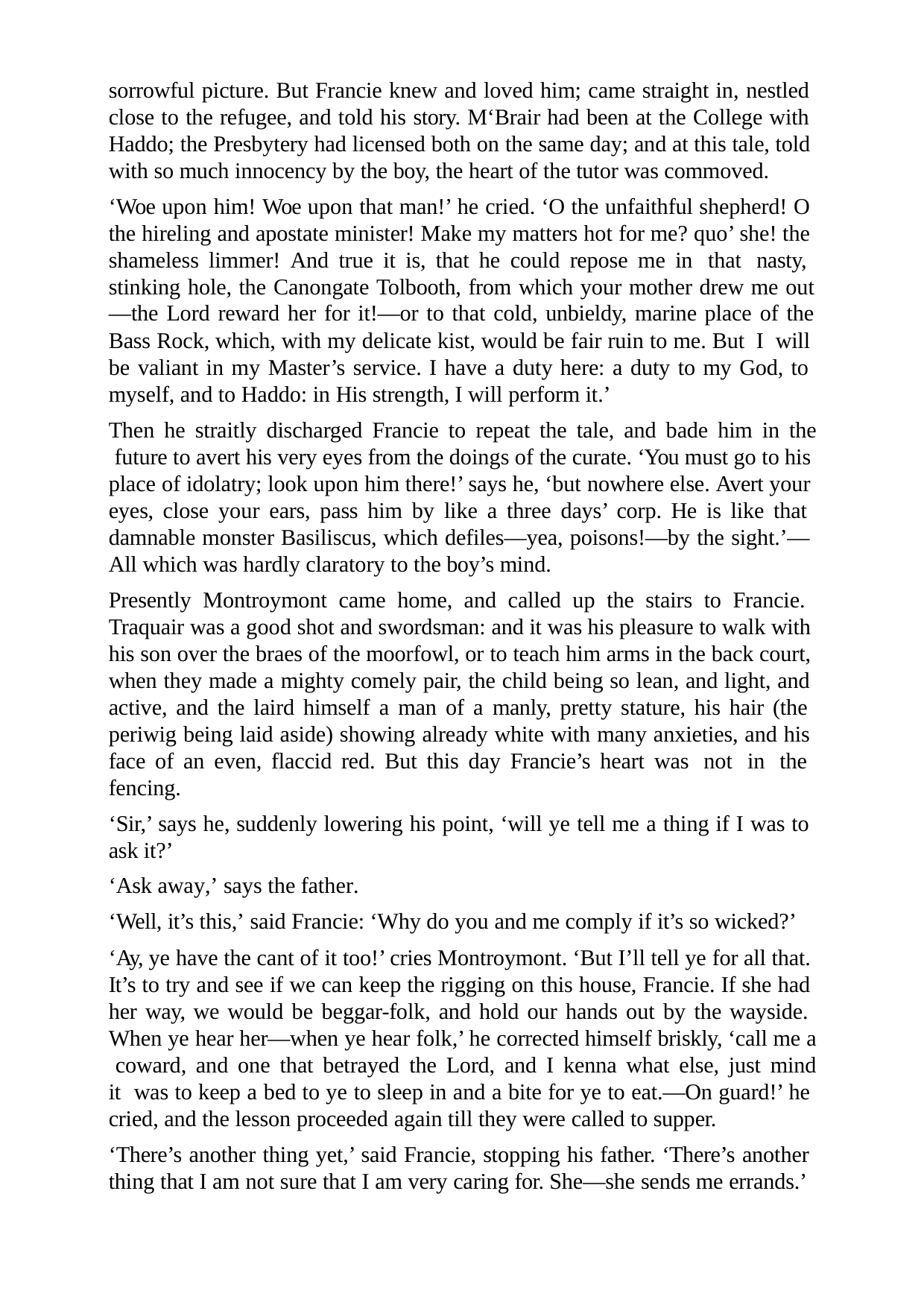

sorrowful picture. But Francie knew and loved him; came straight in, nestled  close to the refugee, and told his story. M‘Brair had been at the College with  Haddo; the Presbytery had licensed both on the same day; and at this tale, told  with so much innocency by the boy, the heart of the tutor was commoved.
‘Woe upon him! Woe upon that man!’ he cried. ‘O the unfaithful shepherd! O  the hireling and apostate minister! Make my matters hot for me? quo’ she! the  shameless limmer! And true it is, that he could repose me in that nasty,  stinking hole, the Canongate Tolbooth, from which your mother drew me out
—the Lord reward her for it!—or to that cold, unbieldy, marine place of the
Bass Rock, which, with my delicate kist, would be fair ruin to me. But I will  be valiant in my Master’s service. I have a duty here: a duty to my God, to  myself, and to Haddo: in His strength, I will perform it.’
Then he straitly discharged Francie to repeat the tale, and bade him in the  future to avert his very eyes from the doings of the curate. ‘You must go to his  place of idolatry; look upon him there!’ says he, ‘but nowhere else. Avert your  eyes, close your ears, pass him by like a three days’ corp. He is like that  damnable monster Basiliscus, which defiles—yea, poisons!—by the sight.’—  All which was hardly claratory to the boy’s mind.
Presently Montroymont came home, and called up the stairs to Francie.  Traquair was a good shot and swordsman: and it was his pleasure to walk with  his son over the braes of the moorfowl, or to teach him arms in the back court,  when they made a mighty comely pair, the child being so lean, and light, and  active, and the laird himself a man of a manly, pretty stature, his hair (the  periwig being laid aside) showing already white with many anxieties, and his  face of an even, flaccid red. But this day Francie’s heart was not in the  fencing.
‘Sir,’ says he, suddenly lowering his point, ‘will ye tell me a thing if I was to  ask it?’
‘Ask away,’ says the father.
‘Well, it’s this,’ said Francie: ‘Why do you and me comply if it’s so wicked?’
‘Ay, ye have the cant of it too!’ cries Montroymont. ‘But I’ll tell ye for all that.  It’s to try and see if we can keep the rigging on this house, Francie. If she had  her way, we would be beggar-folk, and hold our hands out by the wayside.  When ye hear her—when ye hear folk,’ he corrected himself briskly, ‘call me a  coward, and one that betrayed the Lord, and I kenna what else, just mind it  was to keep a bed to ye to sleep in and a bite for ye to eat.—On guard!’ he  cried, and the lesson proceeded again till they were called to supper.
‘There’s another thing yet,’ said Francie, stopping his father. ‘There’s another  thing that I am not sure that I am very caring for. She—she sends me errands.’